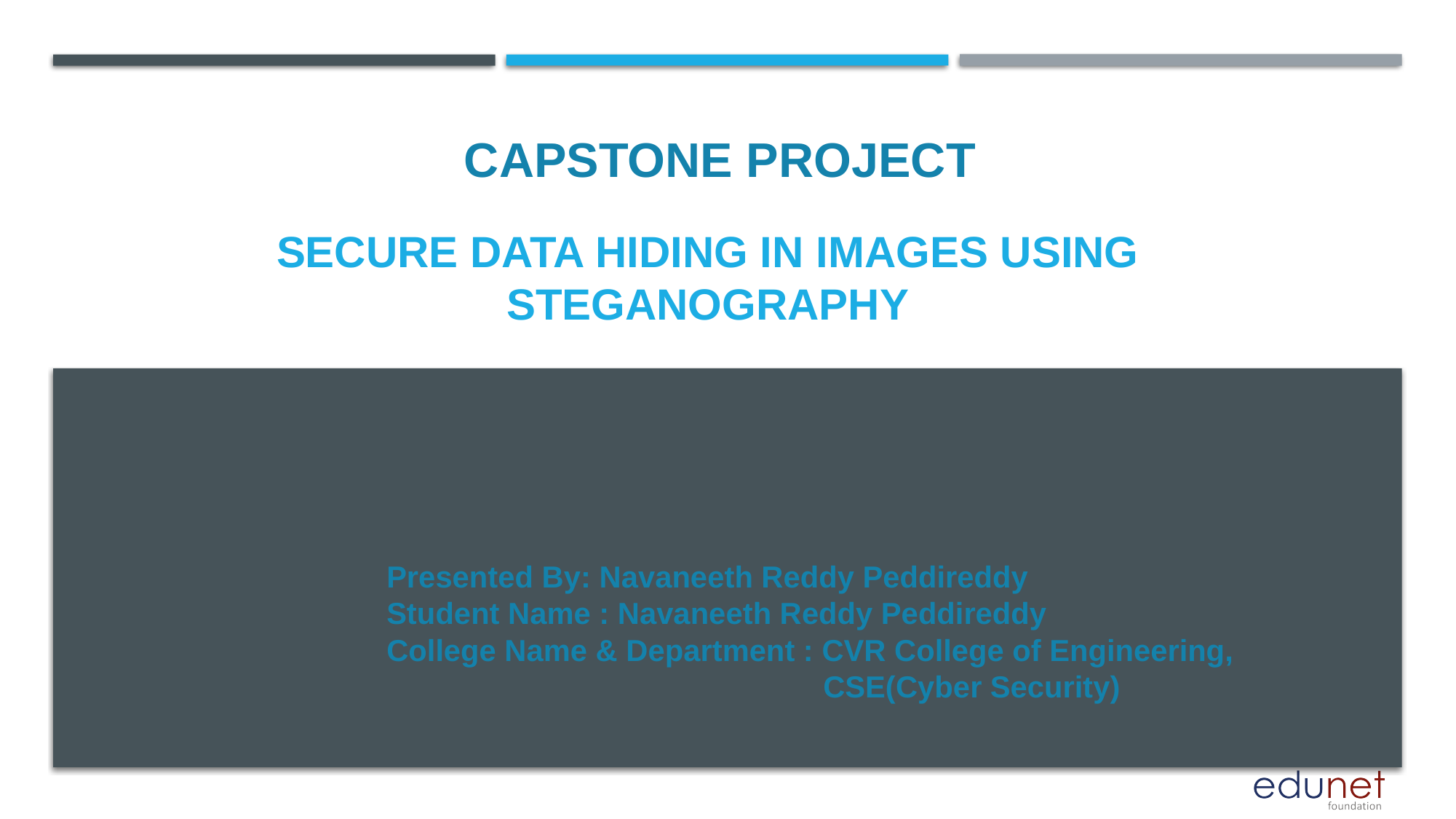

CAPSTONE PROJECT
# Secure Data Hiding in Images using Steganography
Presented By: Navaneeth Reddy Peddireddy
Student Name : Navaneeth Reddy Peddireddy
College Name & Department : CVR College of Engineering,  					CSE(Cyber Security)